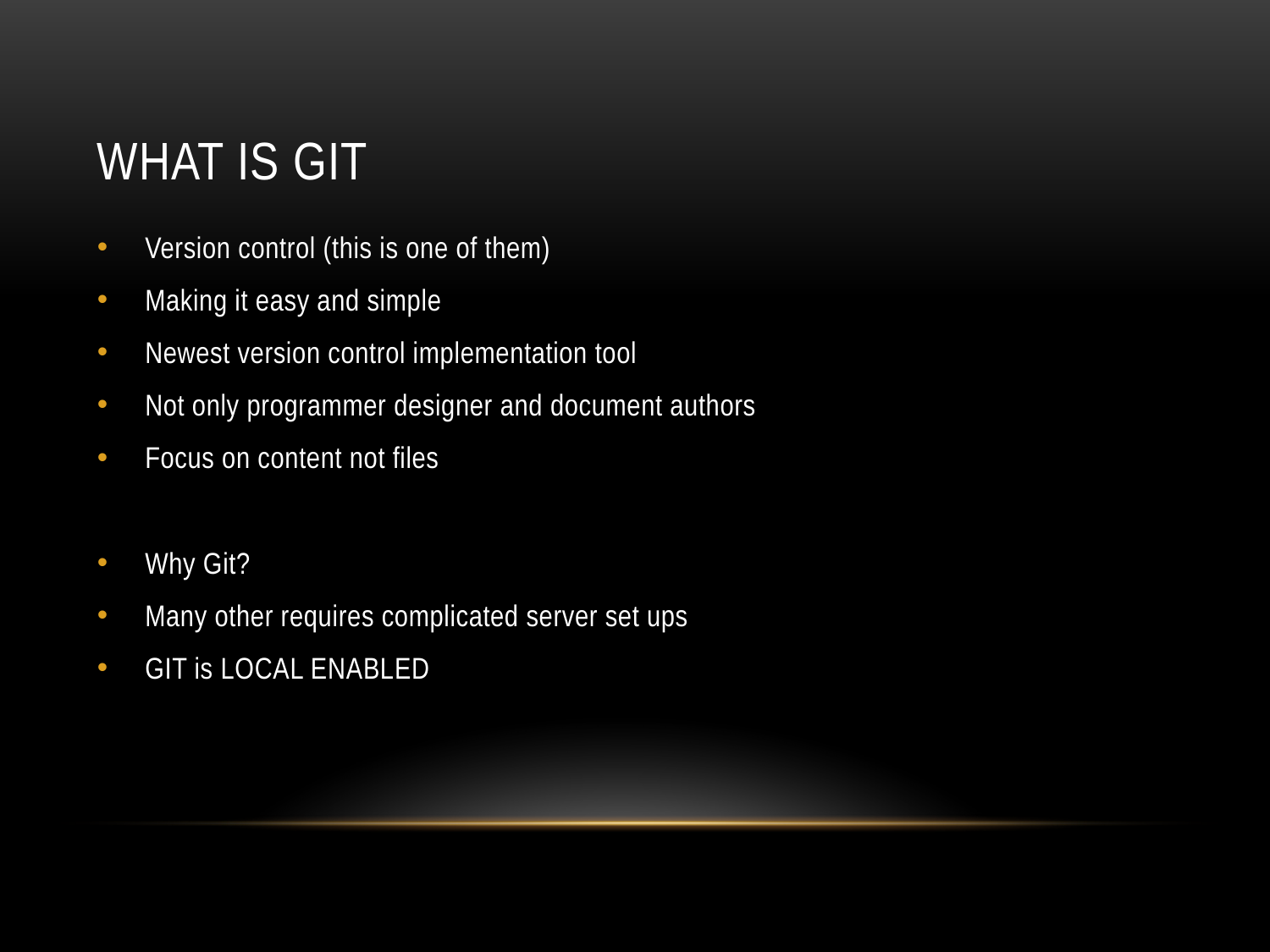

# What is git
Version control (this is one of them)
Making it easy and simple
Newest version control implementation tool
Not only programmer designer and document authors
Focus on content not files

Why Git?
Many other requires complicated server set ups
GIT is LOCAL ENABLED